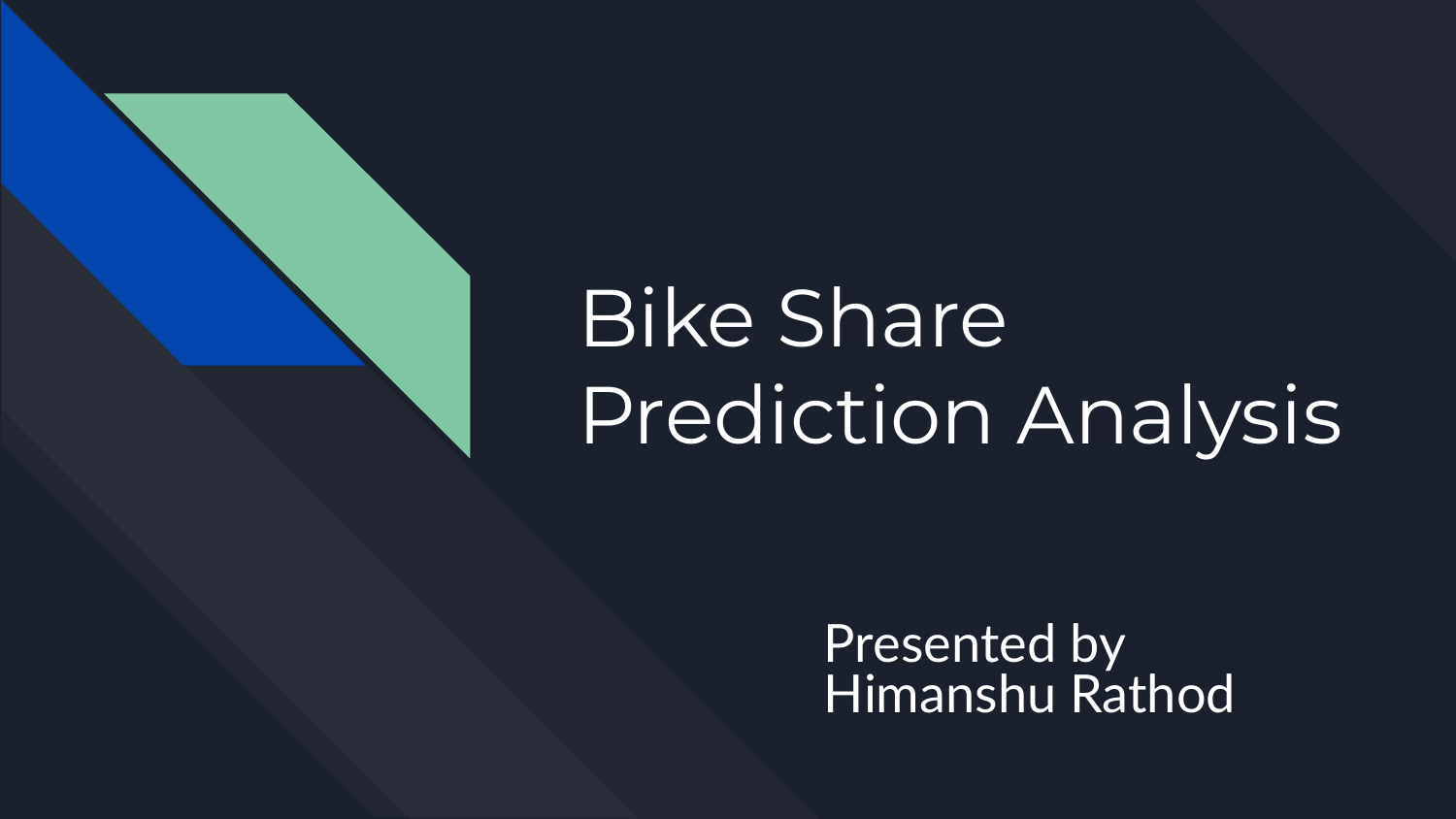

# Bike Share Prediction Analysis

Presented by
Himanshu Rathod